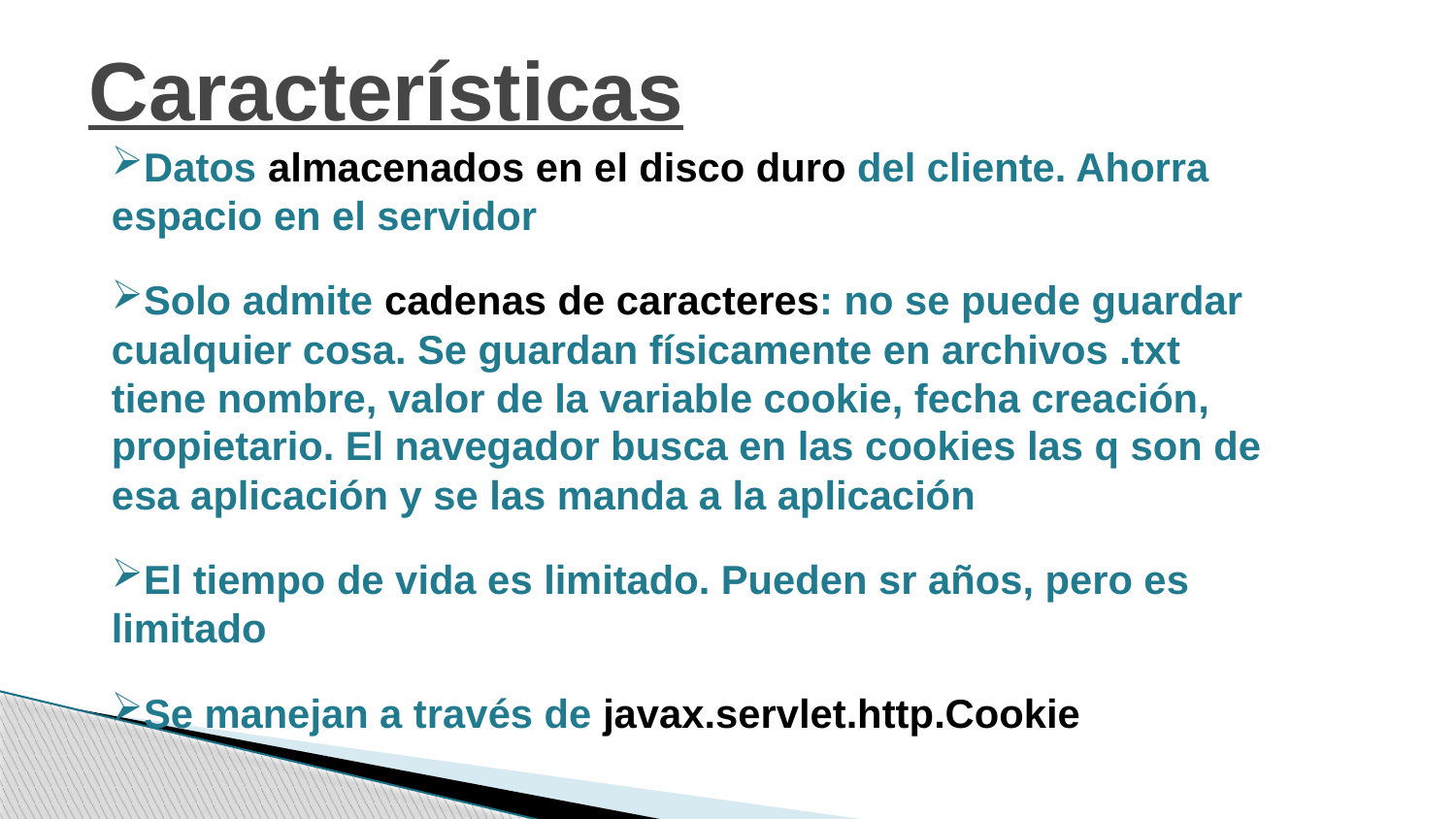

Características
Datos almacenados en el disco duro del cliente. Ahorra espacio en el servidor
Solo admite cadenas de caracteres: no se puede guardar cualquier cosa. Se guardan físicamente en archivos .txt tiene nombre, valor de la variable cookie, fecha creación, propietario. El navegador busca en las cookies las q son de esa aplicación y se las manda a la aplicación
El tiempo de vida es limitado. Pueden sr años, pero es limitado
Se manejan a través de javax.servlet.http.Cookie